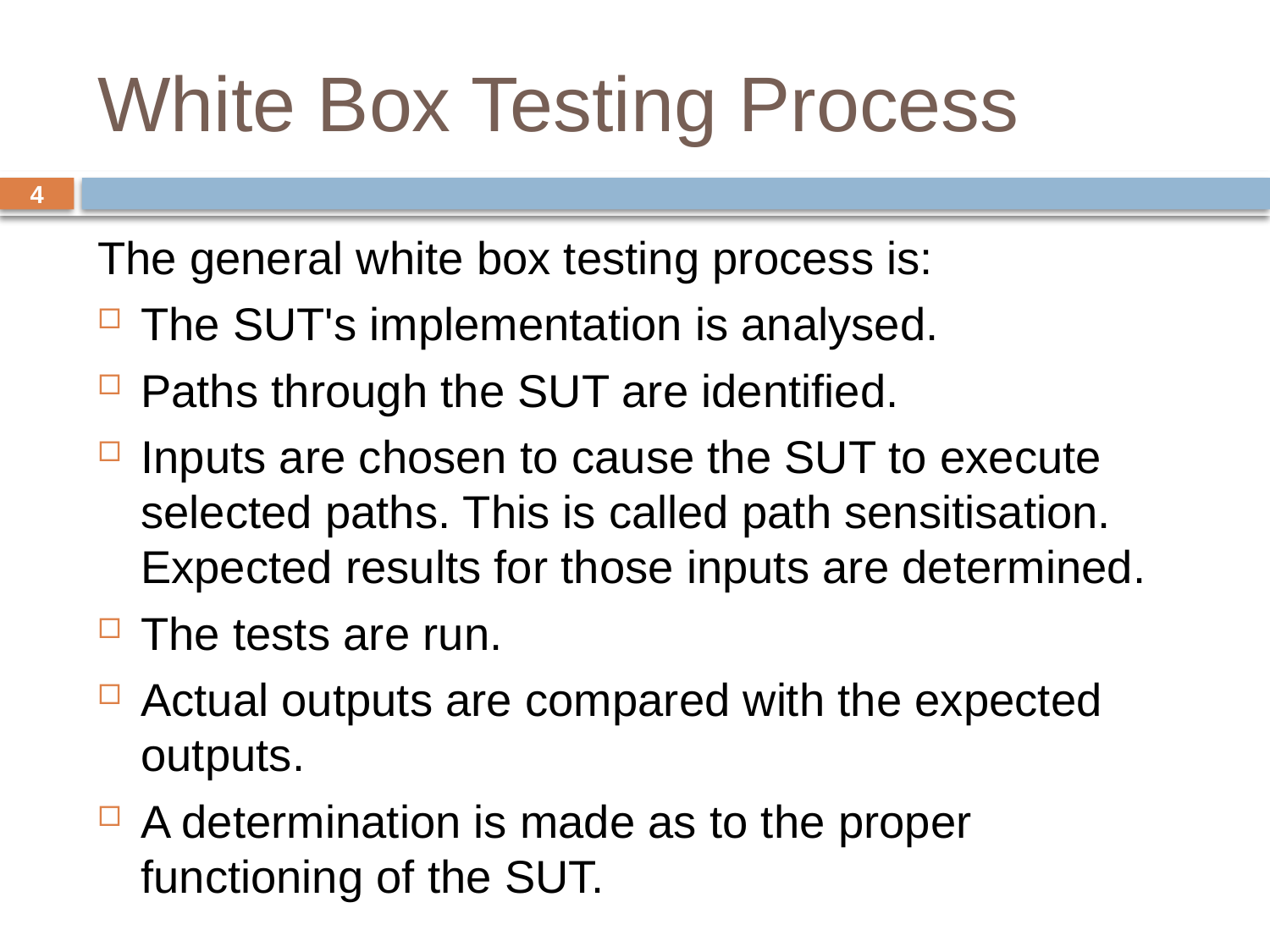

# White Box Testing Process
4
The general white box testing process is:
The SUT's implementation is analysed.
Paths through the SUT are identified.
Inputs are chosen to cause the SUT to execute selected paths. This is called path sensitisation. Expected results for those inputs are determined.
The tests are run.
Actual outputs are compared with the expected outputs.
A determination is made as to the proper functioning of the SUT.